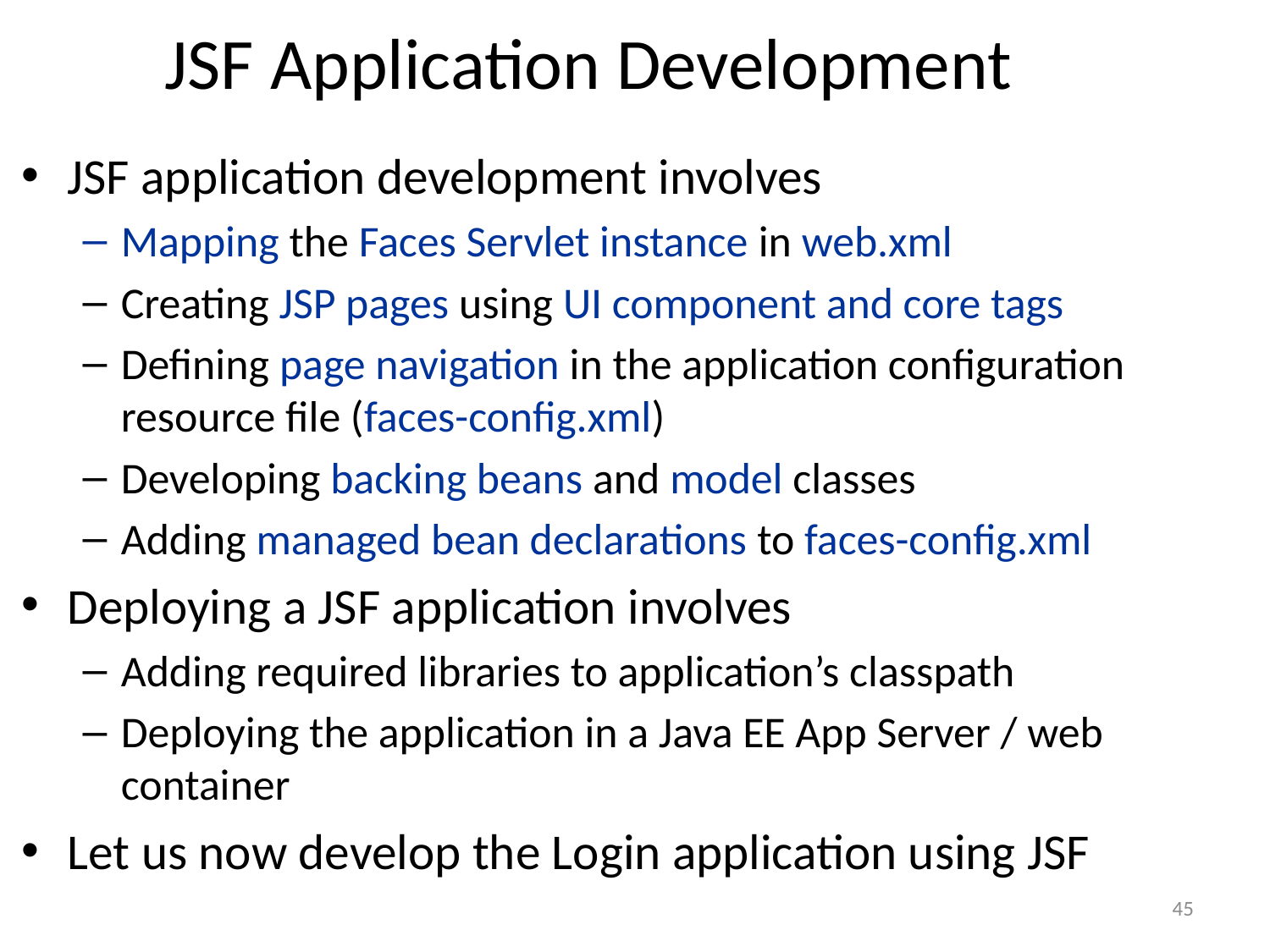

# JSF Application Development
JSF application development involves
Mapping the Faces Servlet instance in web.xml
Creating JSP pages using UI component and core tags
Defining page navigation in the application configuration resource file (faces-config.xml)
Developing backing beans and model classes
Adding managed bean declarations to faces-config.xml
Deploying a JSF application involves
Adding required libraries to application’s classpath
Deploying the application in a Java EE App Server / web container
Let us now develop the Login application using JSF

45